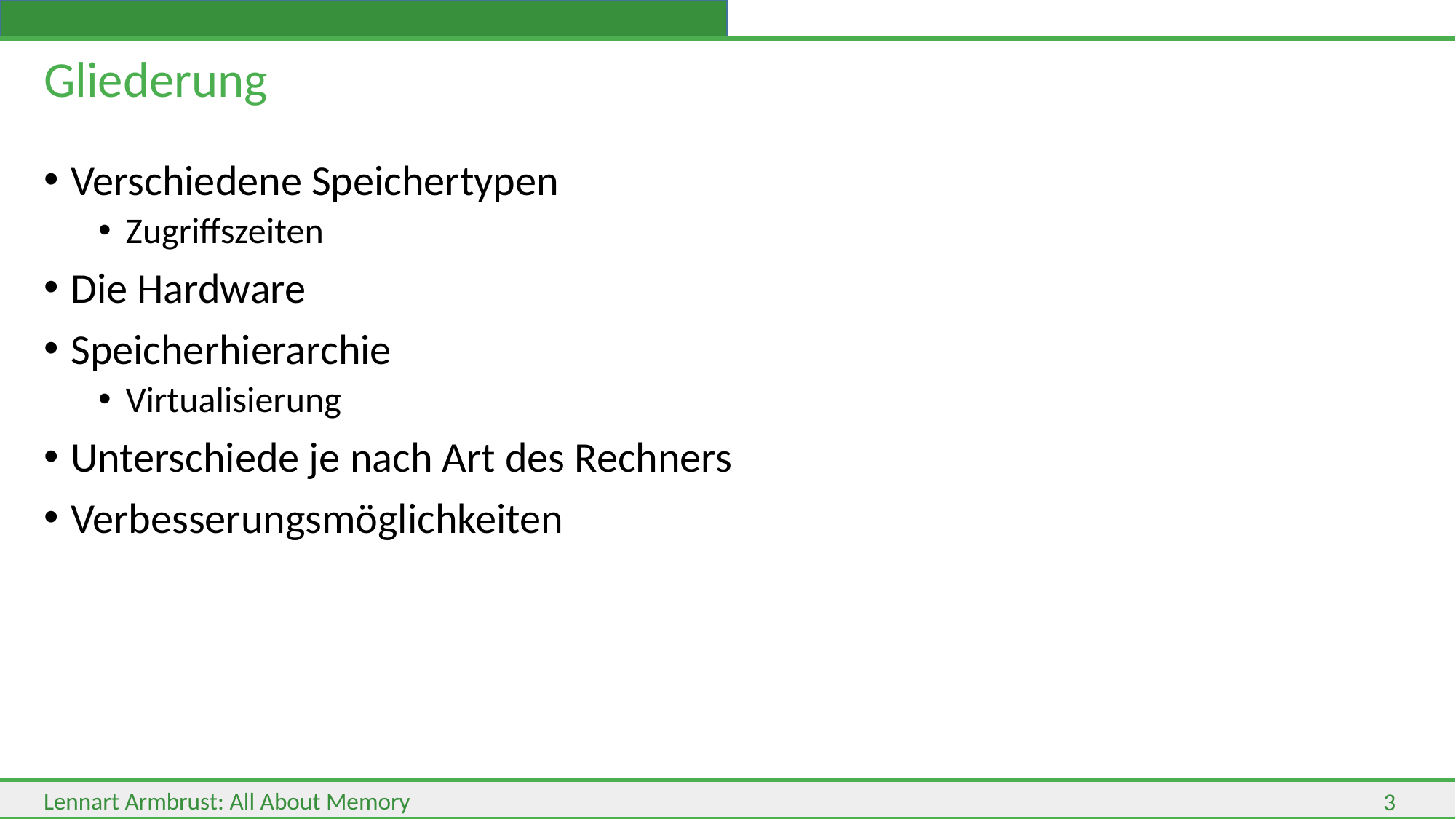

# Gliederung
Verschiedene Speichertypen
Zugriffszeiten
Die Hardware
Speicherhierarchie
Virtualisierung
Unterschiede je nach Art des Rechners
Verbesserungsmöglichkeiten
3
Lennart Armbrust: All About Memory